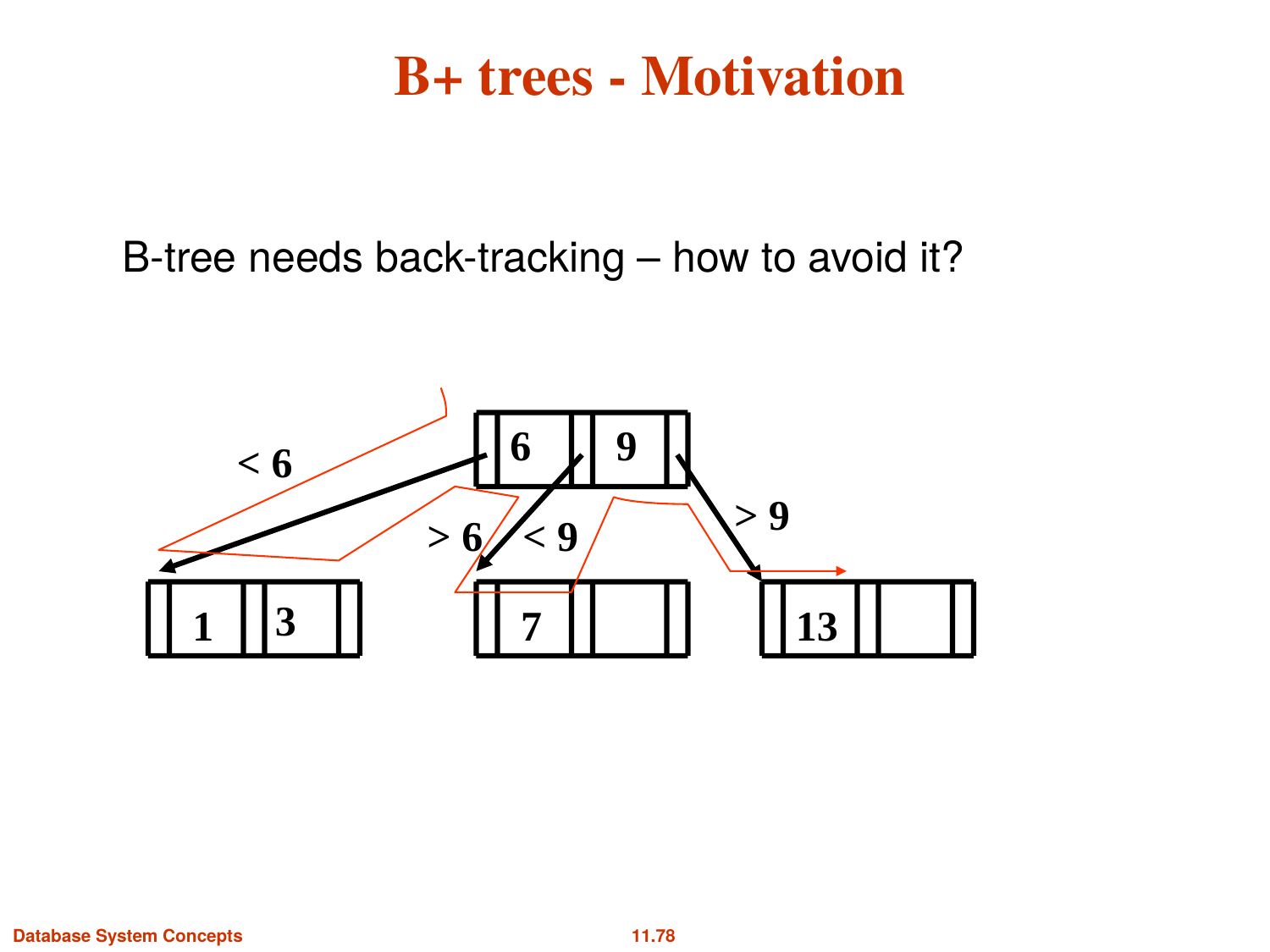

# B+ trees - Motivation
B-tree needs back-tracking – how to avoid it?

6
9
< 6

> 9
> 6
< 9

3
1
7
13